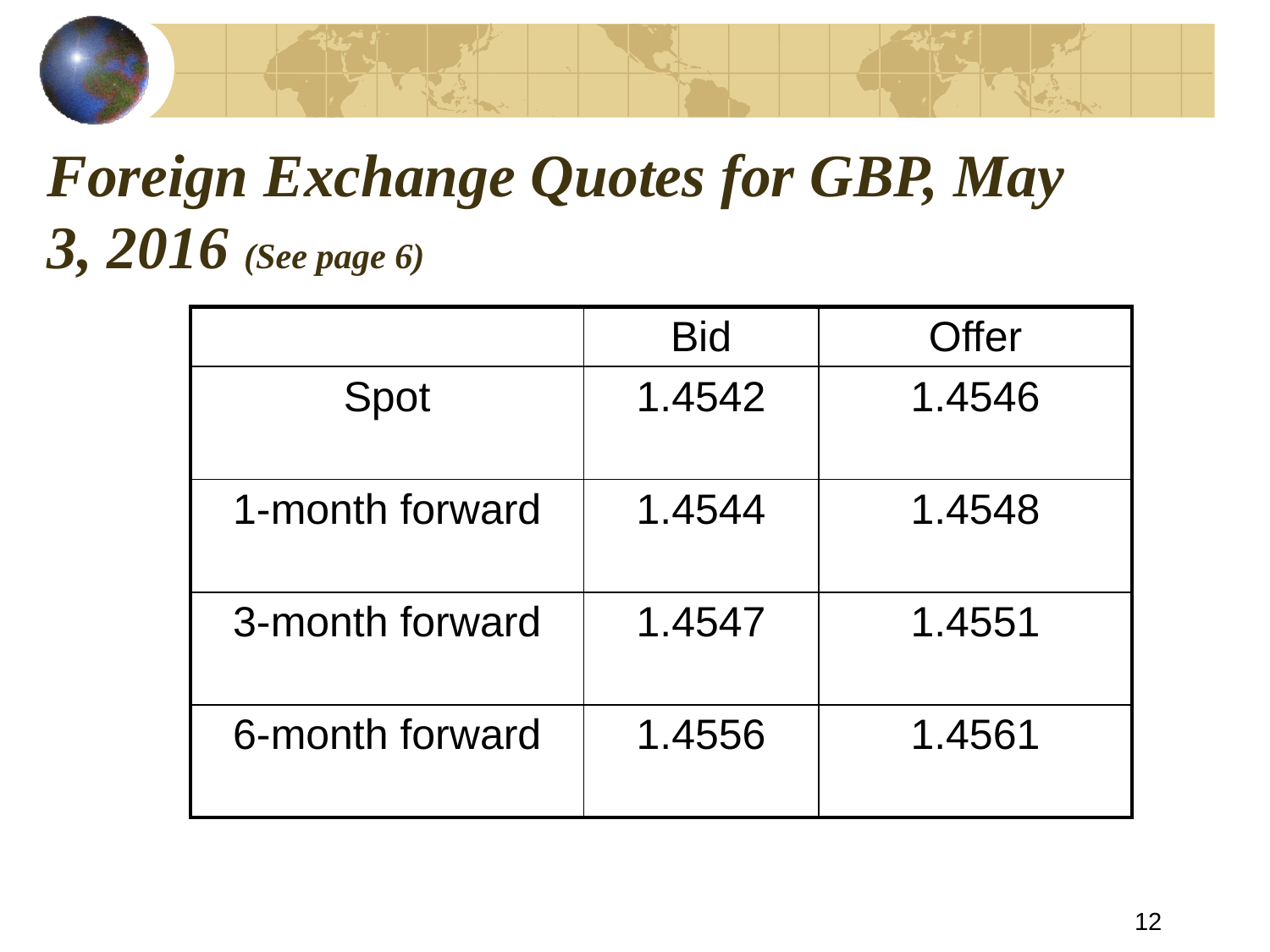

# Foreign Exchange Quotes for GBP, May 3, 2016 (See page 6)
|  | Bid | Offer |
| --- | --- | --- |
| Spot | 1.4542 | 1.4546 |
| 1-month forward | 1.4544 | 1.4548 |
| 3-month forward | 1.4547 | 1.4551 |
| 6-month forward | 1.4556 | 1.4561 |
12